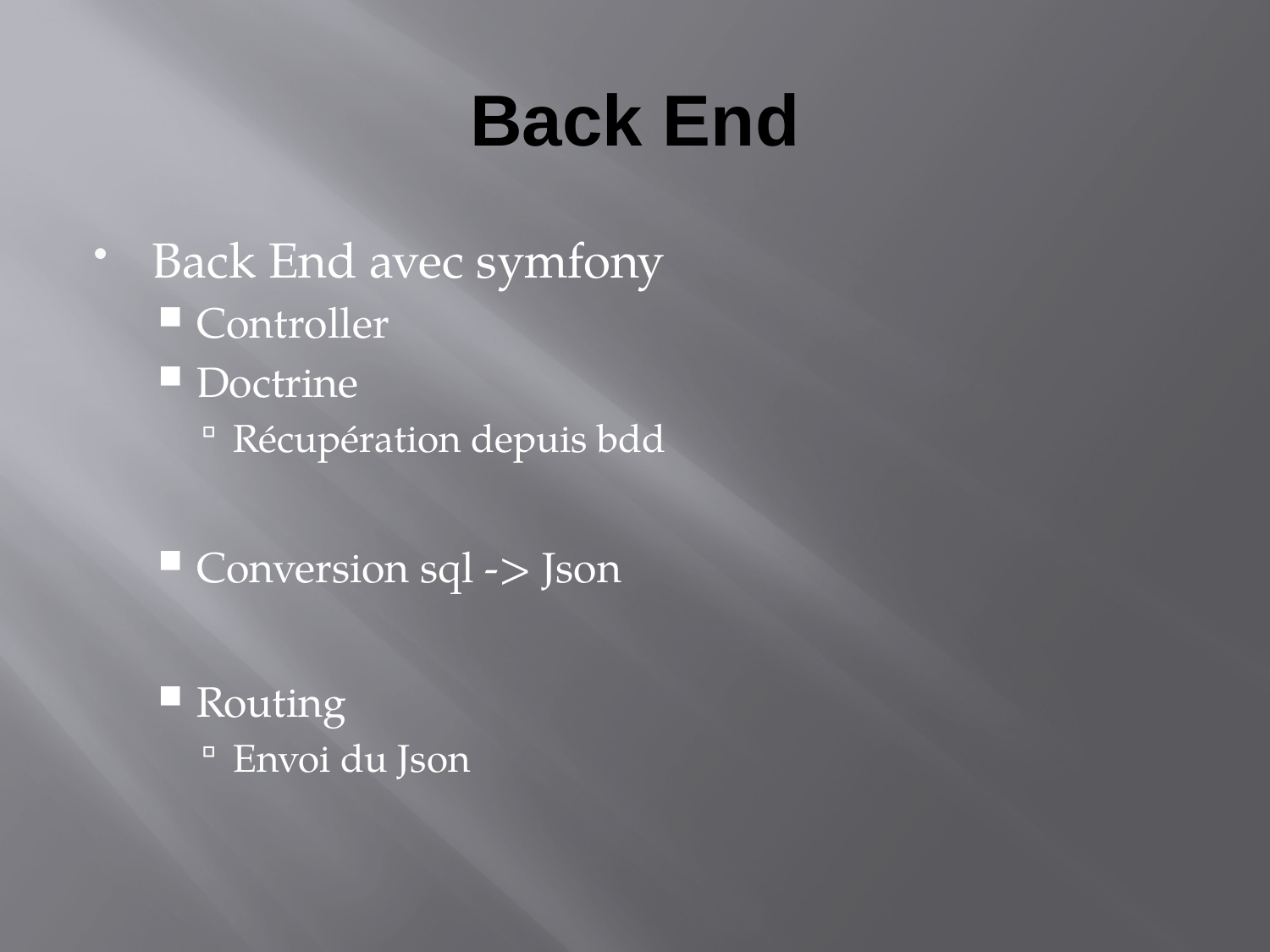

# Back End
Back End avec symfony
Controller
Doctrine
Récupération depuis bdd

Conversion sql -> Json

Routing
Envoi du Json